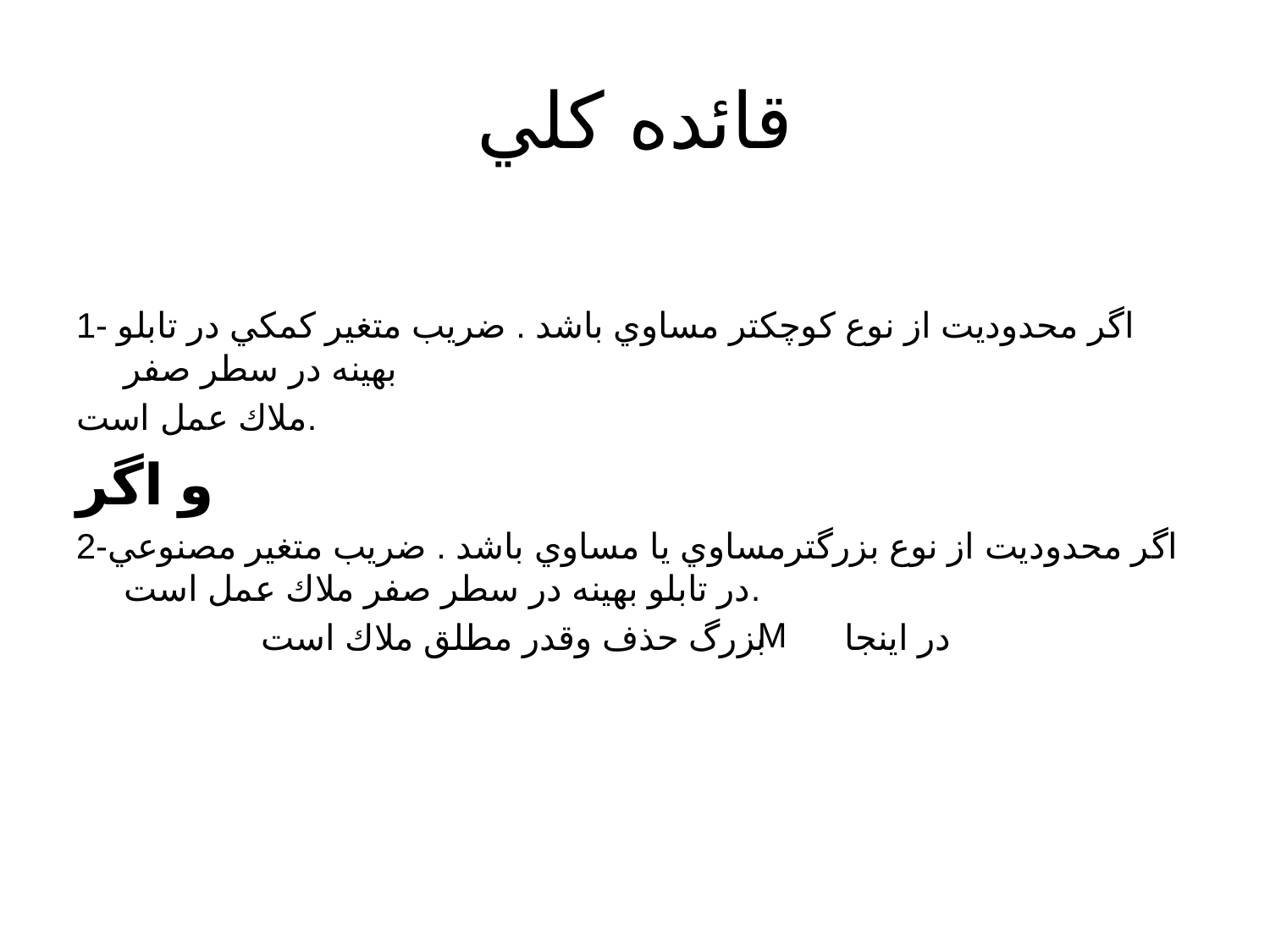

# قائده كلي

1- اگر محدوديت از نوع كوچكتر مساوي باشد . ضريب متغير كمكي در تابلو بهينه در سطر صفر
ملاك عمل است.
و اگر
2-اگر محدوديت از نوع بزرگترمساوي يا مساوي باشد . ضريب متغير مصنوعي در تابلو بهينه در سطر صفر ملاك عمل است.
                   در اينجا        بزرگ حذف وقدر مطلق ملاك است

M